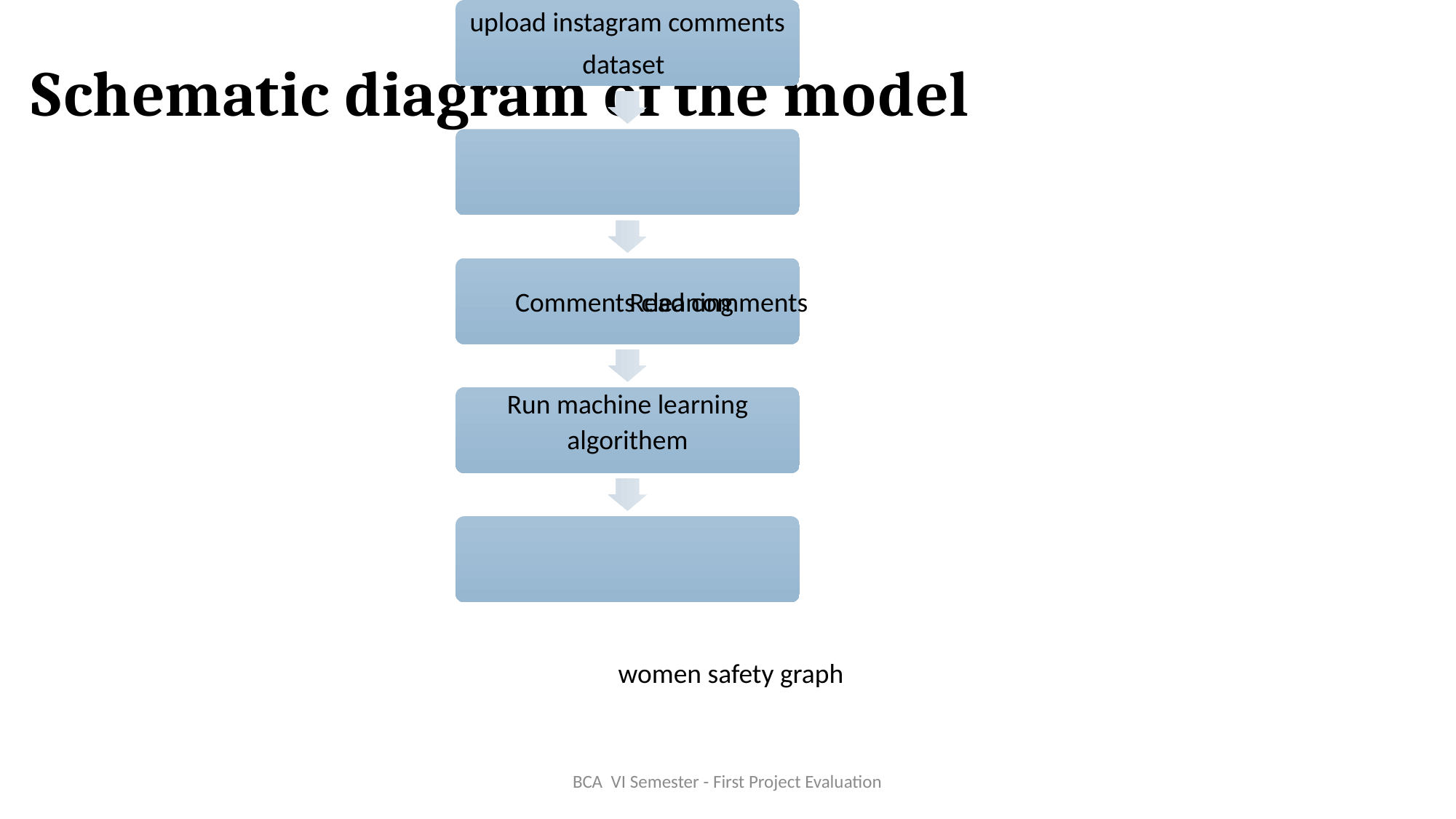

# Schematic diagram of the model
upload instagram comments dataset

Comments cleaning

Run machine learning algorithem

Read comments
women safety graph
BCA  VI Semester - First Project Evaluation